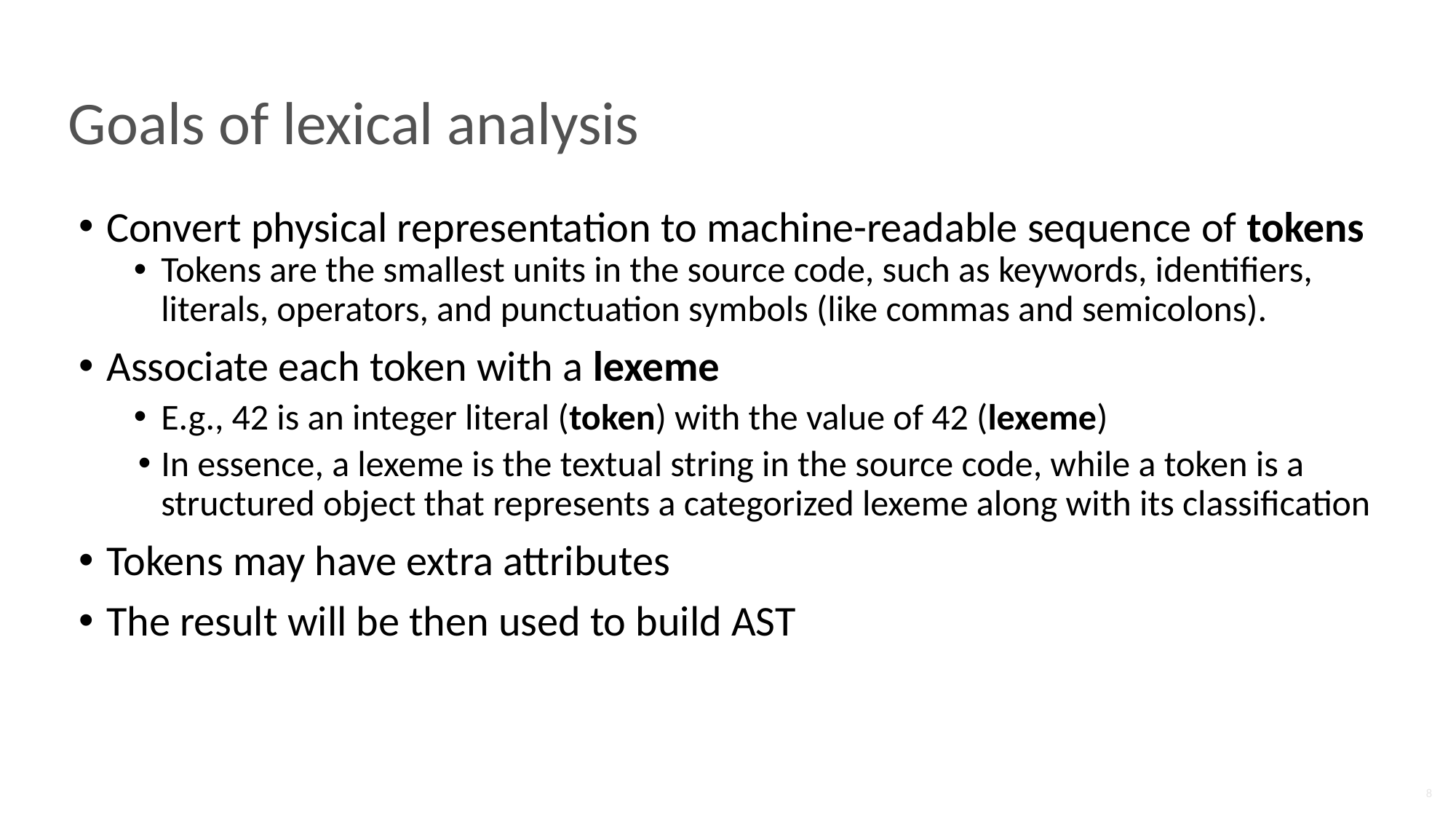

# Goals of lexical analysis
Convert physical representation to machine-readable sequence of tokens
Tokens are the smallest units in the source code, such as keywords, identifiers, literals, operators, and punctuation symbols (like commas and semicolons).
Associate each token with a lexeme
E.g., 42 is an integer literal (token) with the value of 42 (lexeme)
In essence, a lexeme is the textual string in the source code, while a token is a structured object that represents a categorized lexeme along with its classification
Tokens may have extra attributes
The result will be then used to build AST